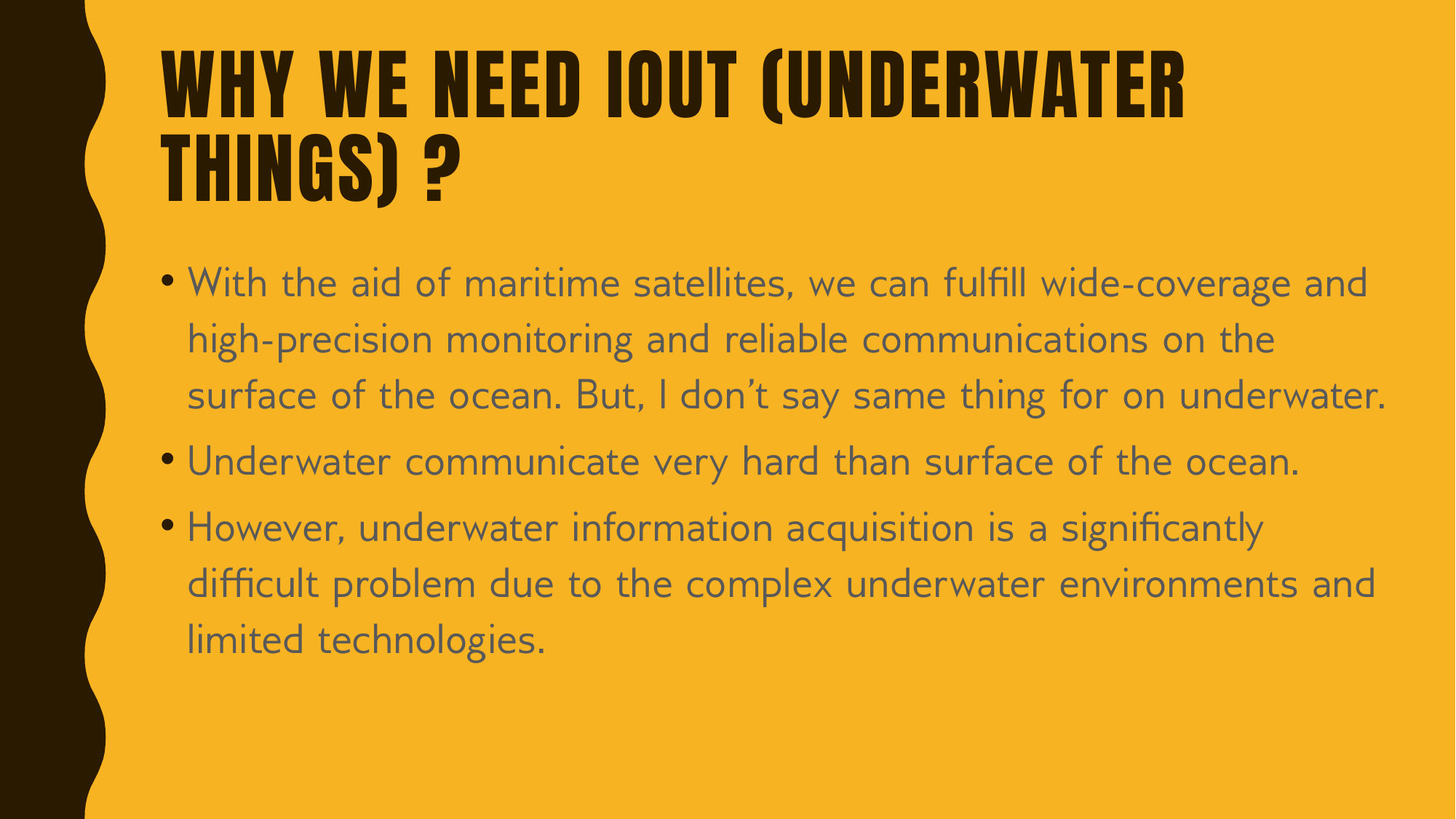

# Why we need Iout (underwater thıngs) ?
With the aid of maritime satellites, we can fulfill wide-coverage and high-precision monitoring and reliable communications on the surface of the ocean. But, I don’t say same thing for on underwater.
Underwater communicate very hard than surface of the ocean.
However, underwater information acquisition is a significantly difficult problem due to the complex underwater environments and limited technologies.